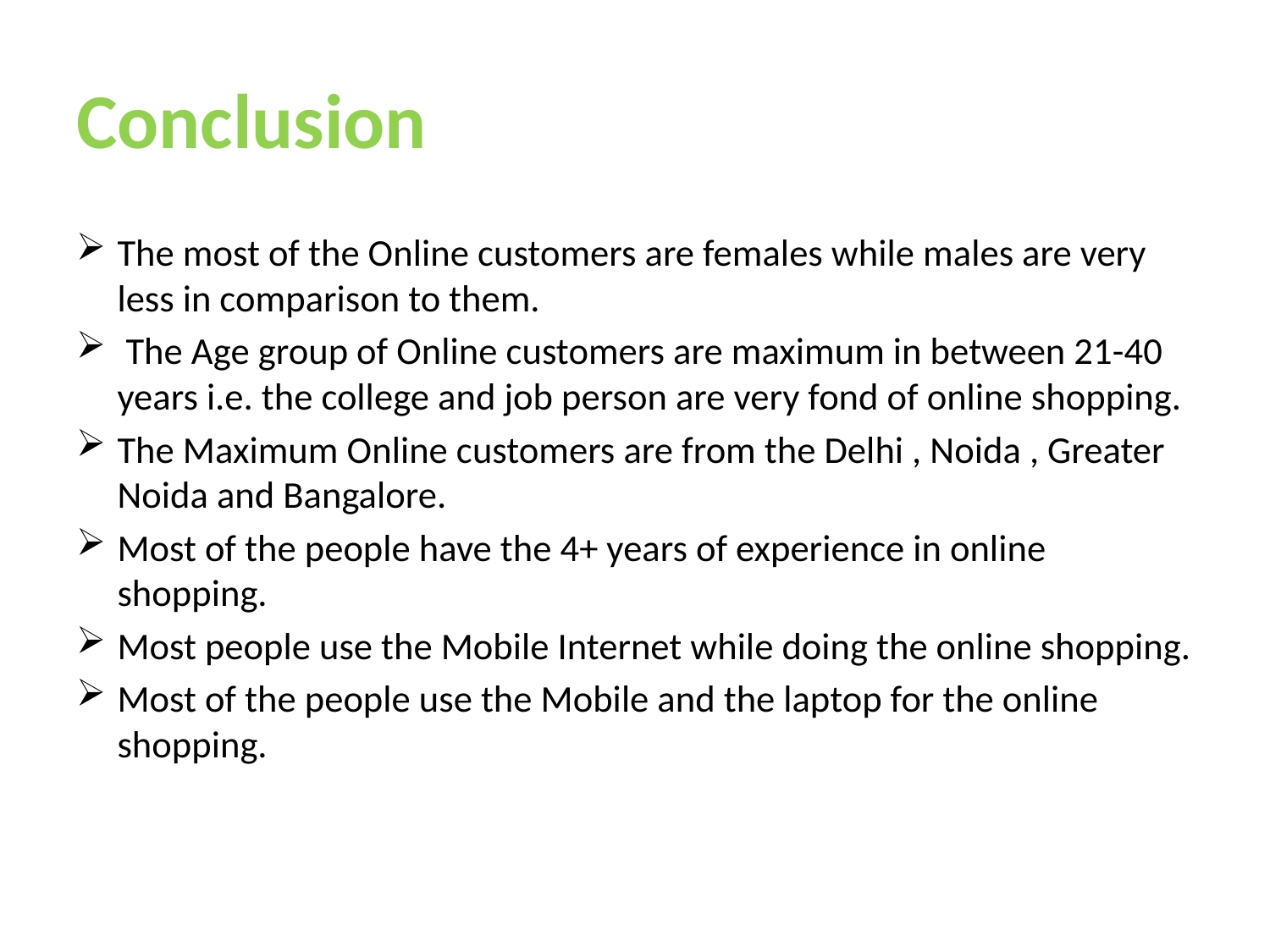

# Conclusion
The most of the Online customers are females while males are very less in comparison to them.
 The Age group of Online customers are maximum in between 21-40 years i.e. the college and job person are very fond of online shopping.
The Maximum Online customers are from the Delhi , Noida , Greater Noida and Bangalore.
Most of the people have the 4+ years of experience in online shopping.
Most people use the Mobile Internet while doing the online shopping.
Most of the people use the Mobile and the laptop for the online shopping.